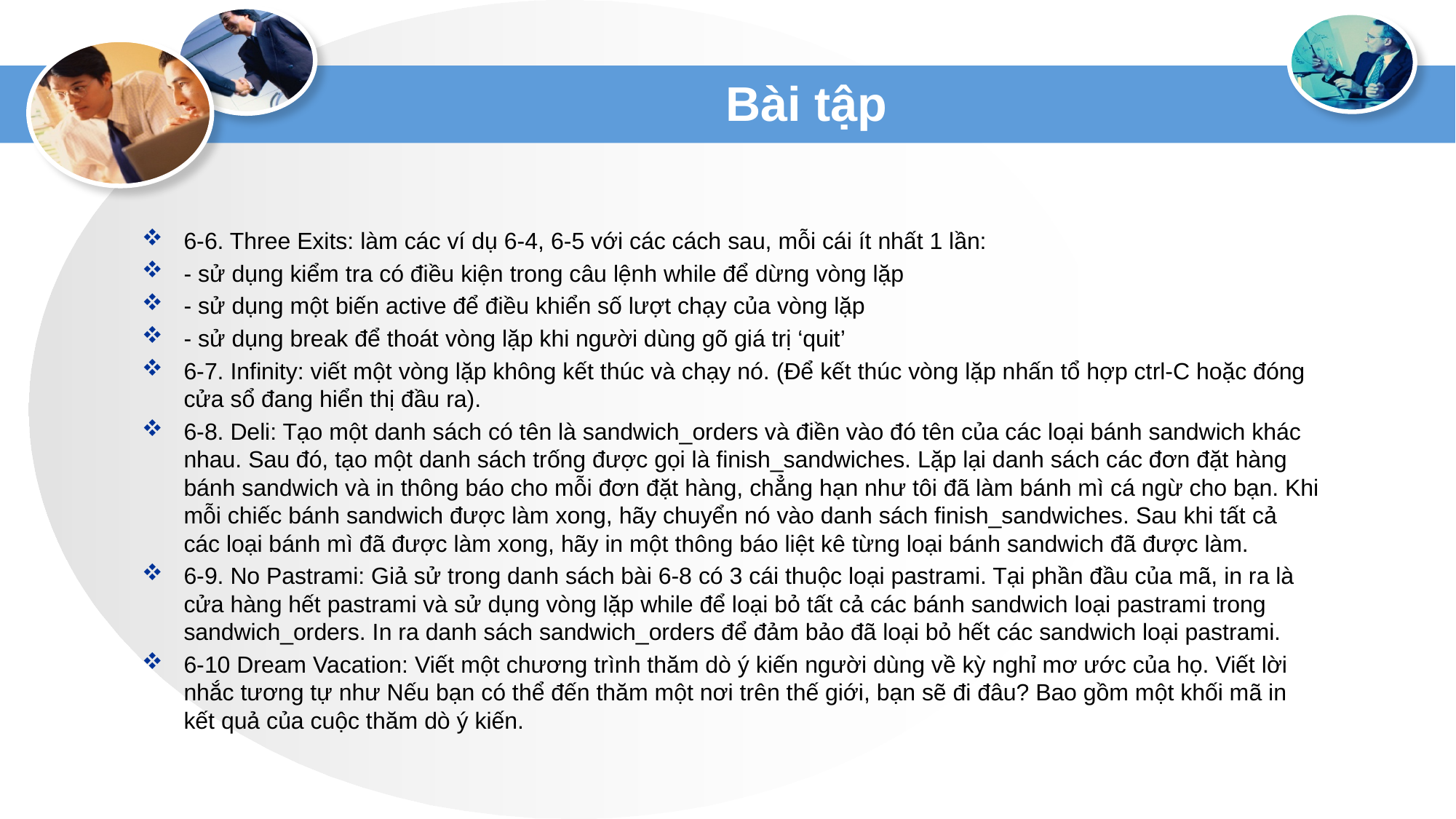

# Bài tập
6-6. Three Exits: làm các ví dụ 6-4, 6-5 với các cách sau, mỗi cái ít nhất 1 lần:
- sử dụng kiểm tra có điều kiện trong câu lệnh while để dừng vòng lặp
- sử dụng một biến active để điều khiển số lượt chạy của vòng lặp
- sử dụng break để thoát vòng lặp khi người dùng gõ giá trị ‘quit’
6-7. Infinity: viết một vòng lặp không kết thúc và chạy nó. (Để kết thúc vòng lặp nhấn tổ hợp ctrl-C hoặc đóng cửa sổ đang hiển thị đầu ra).
6-8. Deli: Tạo một danh sách có tên là sandwich_orders và điền vào đó tên của các loại bánh sandwich khác nhau. Sau đó, tạo một danh sách trống được gọi là finish_sandwiches. Lặp lại danh sách các đơn đặt hàng bánh sandwich và in thông báo cho mỗi đơn đặt hàng, chẳng hạn như tôi đã làm bánh mì cá ngừ cho bạn. Khi mỗi chiếc bánh sandwich được làm xong, hãy chuyển nó vào danh sách finish_sandwiches. Sau khi tất cả các loại bánh mì đã được làm xong, hãy in một thông báo liệt kê từng loại bánh sandwich đã được làm.
6-9. No Pastrami: Giả sử trong danh sách bài 6-8 có 3 cái thuộc loại pastrami. Tại phần đầu của mã, in ra là cửa hàng hết pastrami và sử dụng vòng lặp while để loại bỏ tất cả các bánh sandwich loại pastrami trong sandwich_orders. In ra danh sách sandwich_orders để đảm bảo đã loại bỏ hết các sandwich loại pastrami.
6-10 Dream Vacation: Viết một chương trình thăm dò ý kiến người dùng về kỳ nghỉ mơ ước của họ. Viết lời nhắc tương tự như Nếu bạn có thể đến thăm một nơi trên thế giới, bạn sẽ đi đâu? Bao gồm một khối mã in kết quả của cuộc thăm dò ý kiến.